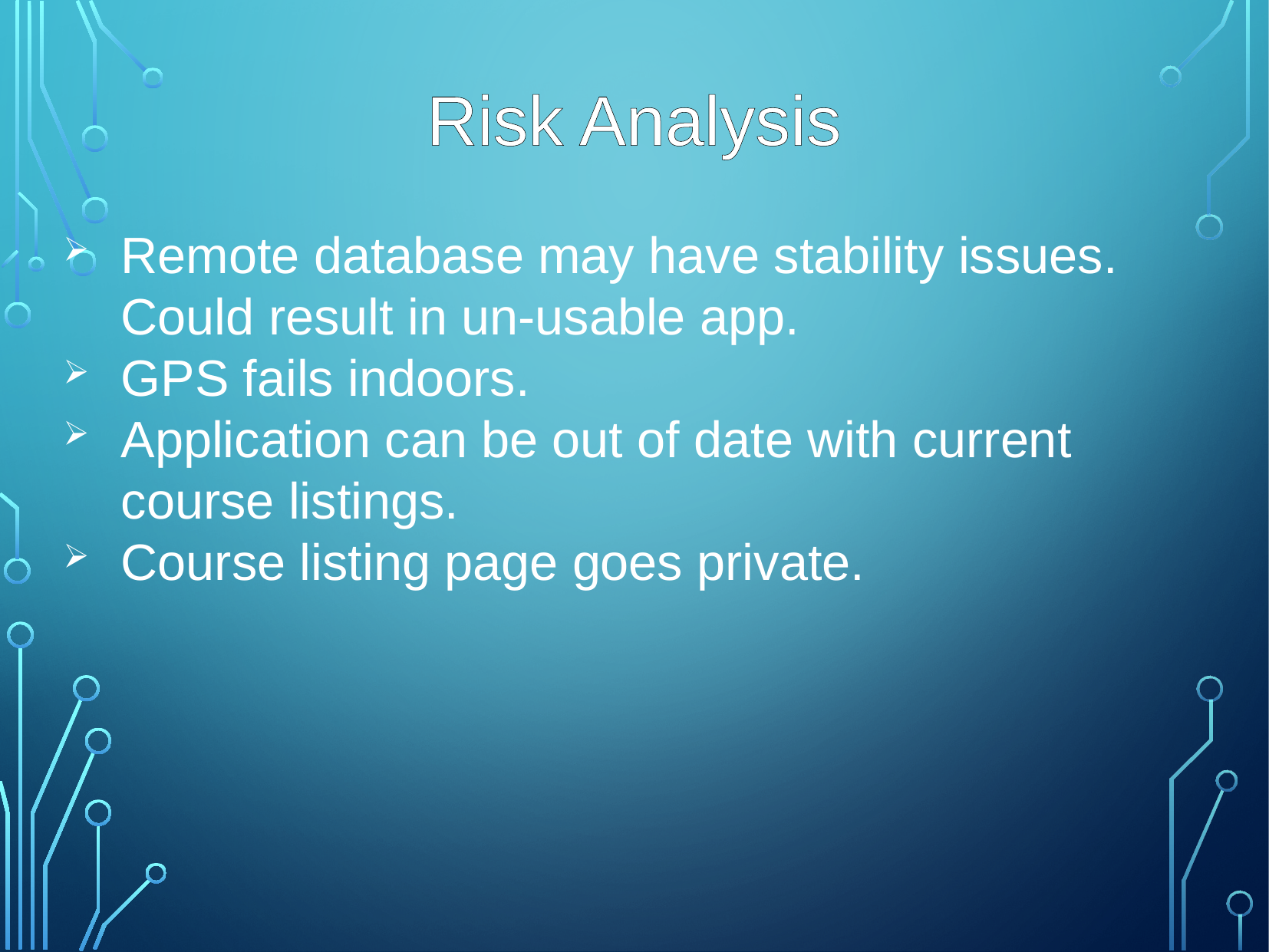

Risk Analysis
Remote database may have stability issues. Could result in un-usable app.
GPS fails indoors.
Application can be out of date with current course listings.
Course listing page goes private.